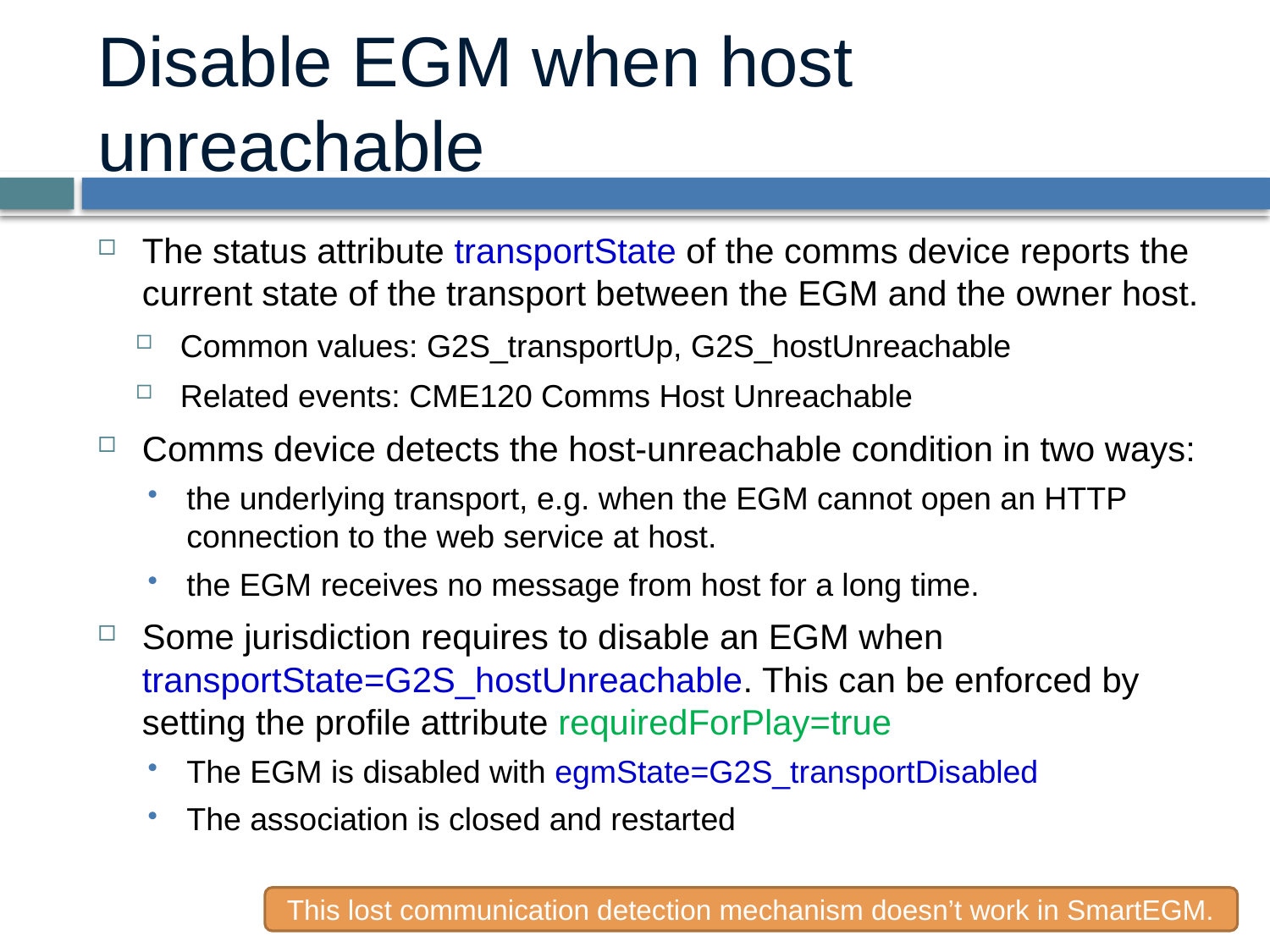

# Disable EGM when host unreachable
81
The status attribute transportState of the comms device reports the current state of the transport between the EGM and the owner host.
Common values: G2S_transportUp, G2S_hostUnreachable
Related events: CME120 Comms Host Unreachable
Comms device detects the host-unreachable condition in two ways:
the underlying transport, e.g. when the EGM cannot open an HTTP connection to the web service at host.
the EGM receives no message from host for a long time.
Some jurisdiction requires to disable an EGM when transportState=G2S_hostUnreachable. This can be enforced by setting the profile attribute requiredForPlay=true
The EGM is disabled with egmState=G2S_transportDisabled
The association is closed and restarted
This lost communication detection mechanism doesn’t work in SmartEGM.